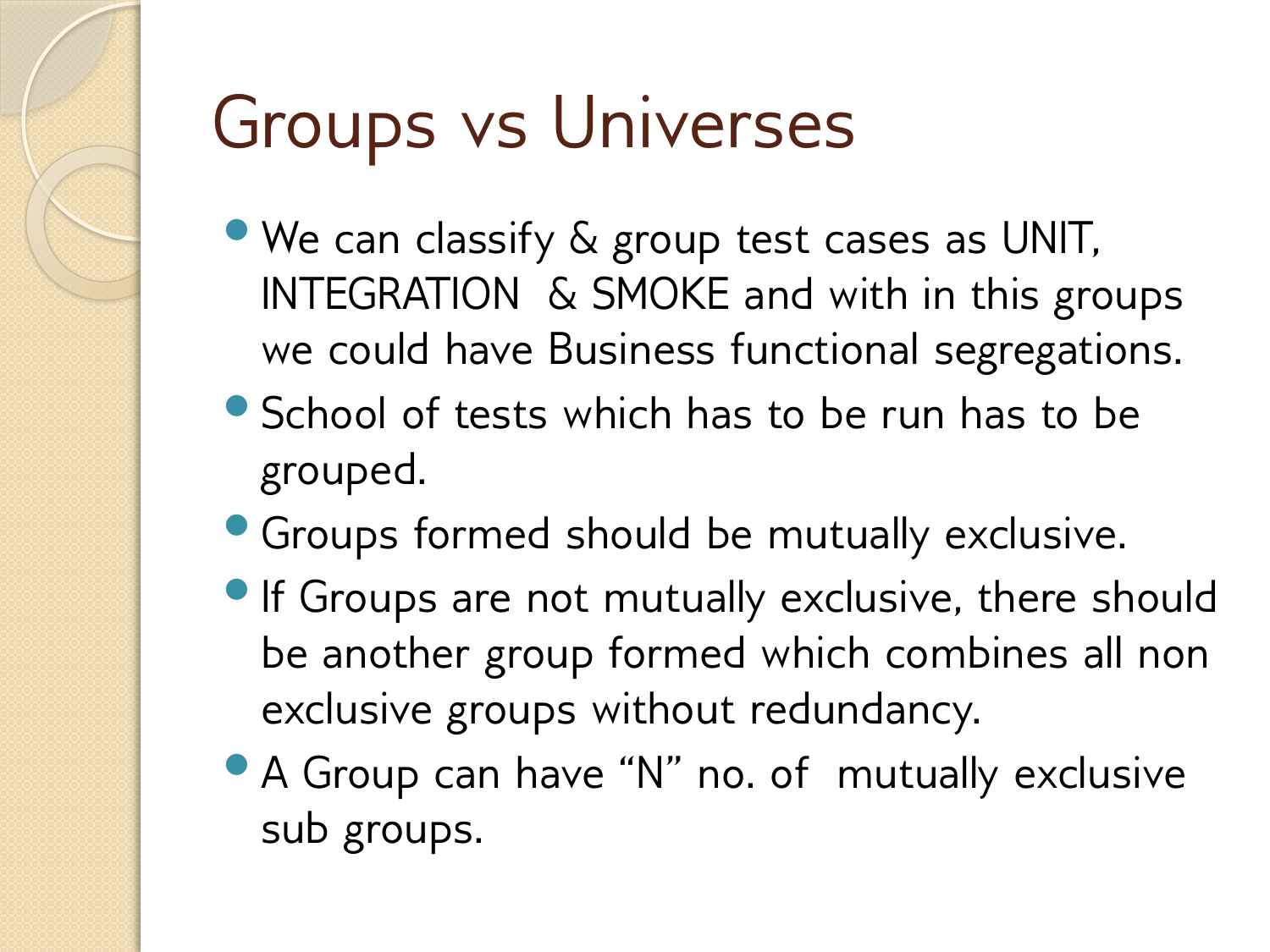

# Groups vs Universes
We can classify & group test cases as UNIT, INTEGRATION  & SMOKE and with in this groups we could have Business functional segregations.
School of tests which has to be run has to be grouped.
Groups formed should be mutually exclusive.
If Groups are not mutually exclusive, there should be another group formed which combines all non exclusive groups without redundancy.
A Group can have “N” no. of  mutually exclusive sub groups.